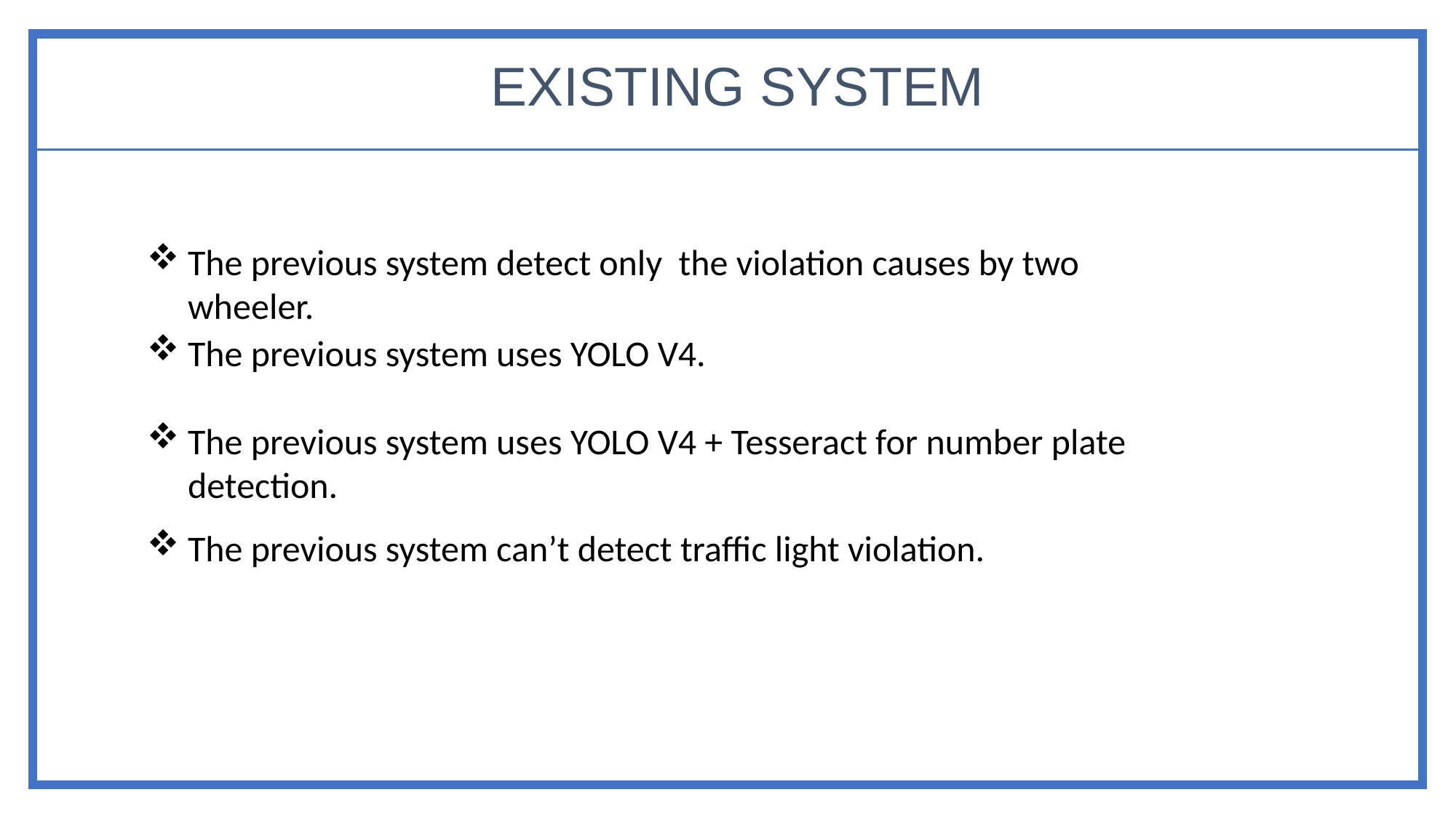

EXISTING SYSTEM
The previous system detect only  the violation causes by two wheeler.
The previous system uses YOLO V4.
The previous system uses YOLO V4 + Tesseract for number plate detection.
The previous system can’t detect traffic light violation.